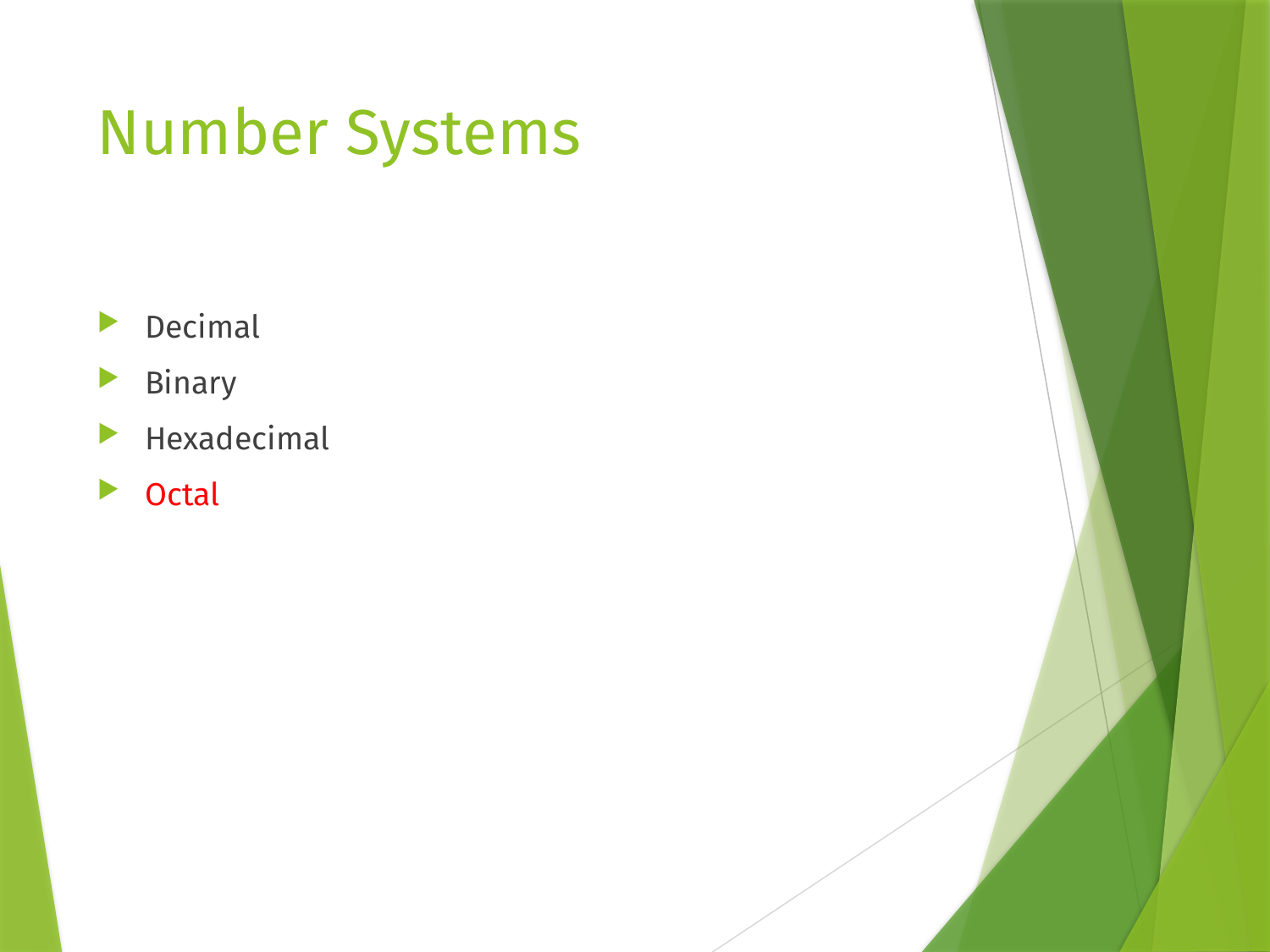

# Number Systems
Decimal
Binary
Hexadecimal
Octal